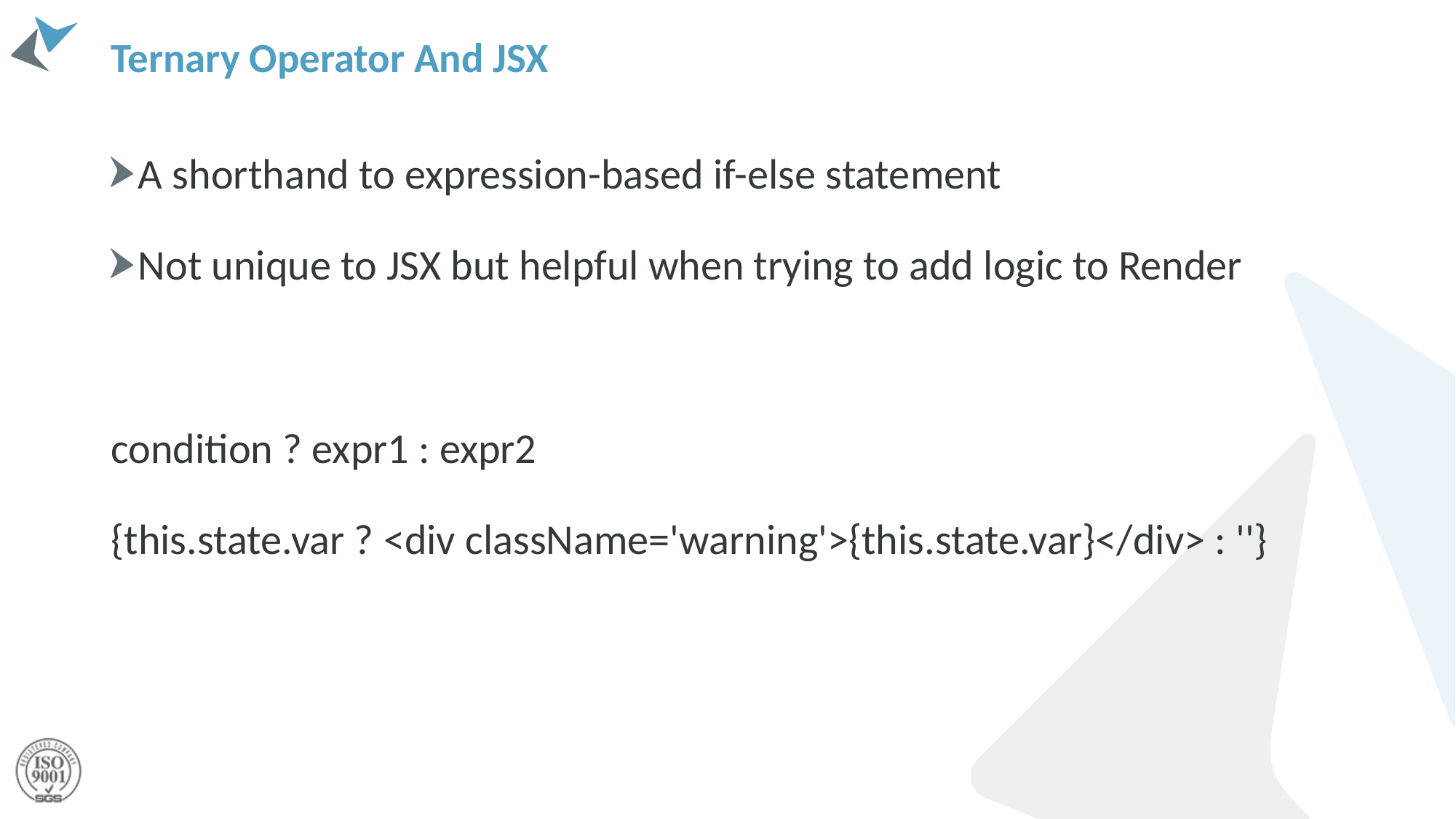

# Ternary Operator And JSX
A shorthand to expression-based if-else statement
Not unique to JSX but helpful when trying to add logic to Render

condition ? expr1 : expr2
{this.state.var ? <div className='warning'>{this.state.var}</div> : ''}